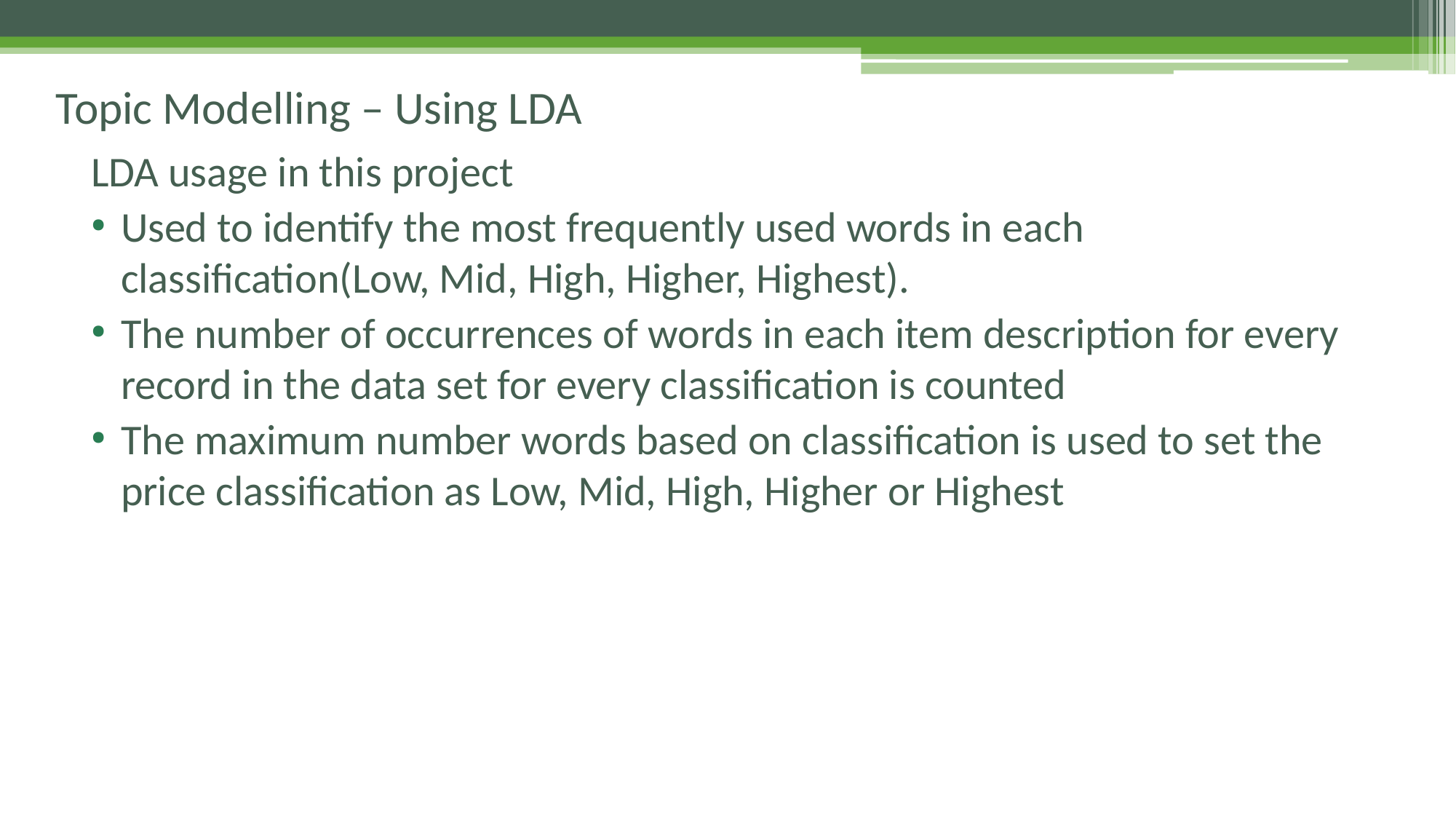

# Topic Modelling – Using LDA
LDA usage in this project
Used to identify the most frequently used words in each classification(Low, Mid, High, Higher, Highest).
The number of occurrences of words in each item description for every record in the data set for every classification is counted
The maximum number words based on classification is used to set the price classification as Low, Mid, High, Higher or Highest